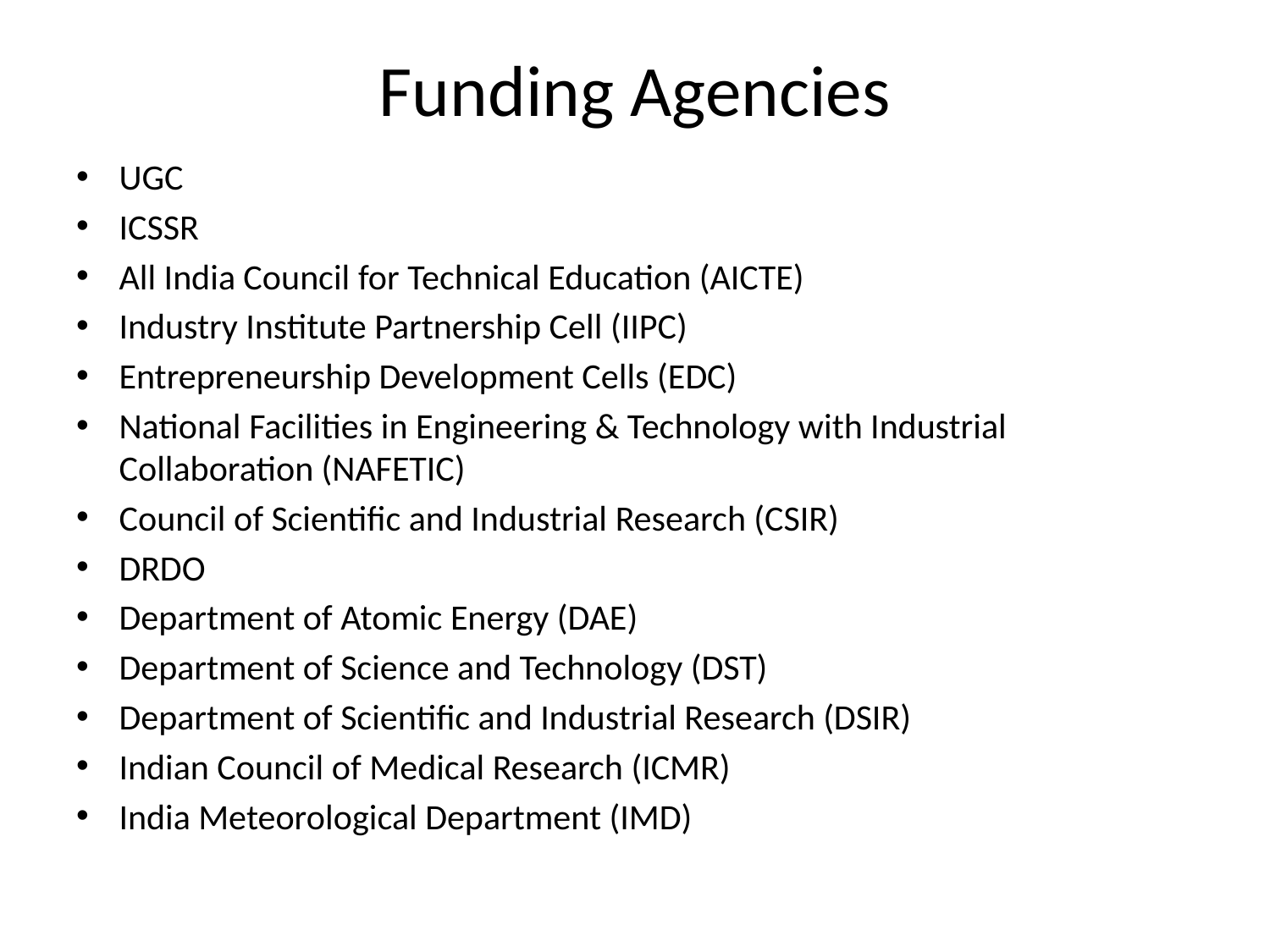

# Funding Agencies
UGC
ICSSR
All India Council for Technical Education (AICTE)
Industry Institute Partnership Cell (IIPC)
Entrepreneurship Development Cells (EDC)
National Facilities in Engineering & Technology with Industrial Collaboration (NAFETIC)
Council of Scientific and Industrial Research (CSIR)
DRDO
Department of Atomic Energy (DAE)
Department of Science and Technology (DST)
Department of Scientific and Industrial Research (DSIR)
Indian Council of Medical Research (ICMR)
India Meteorological Department (IMD)